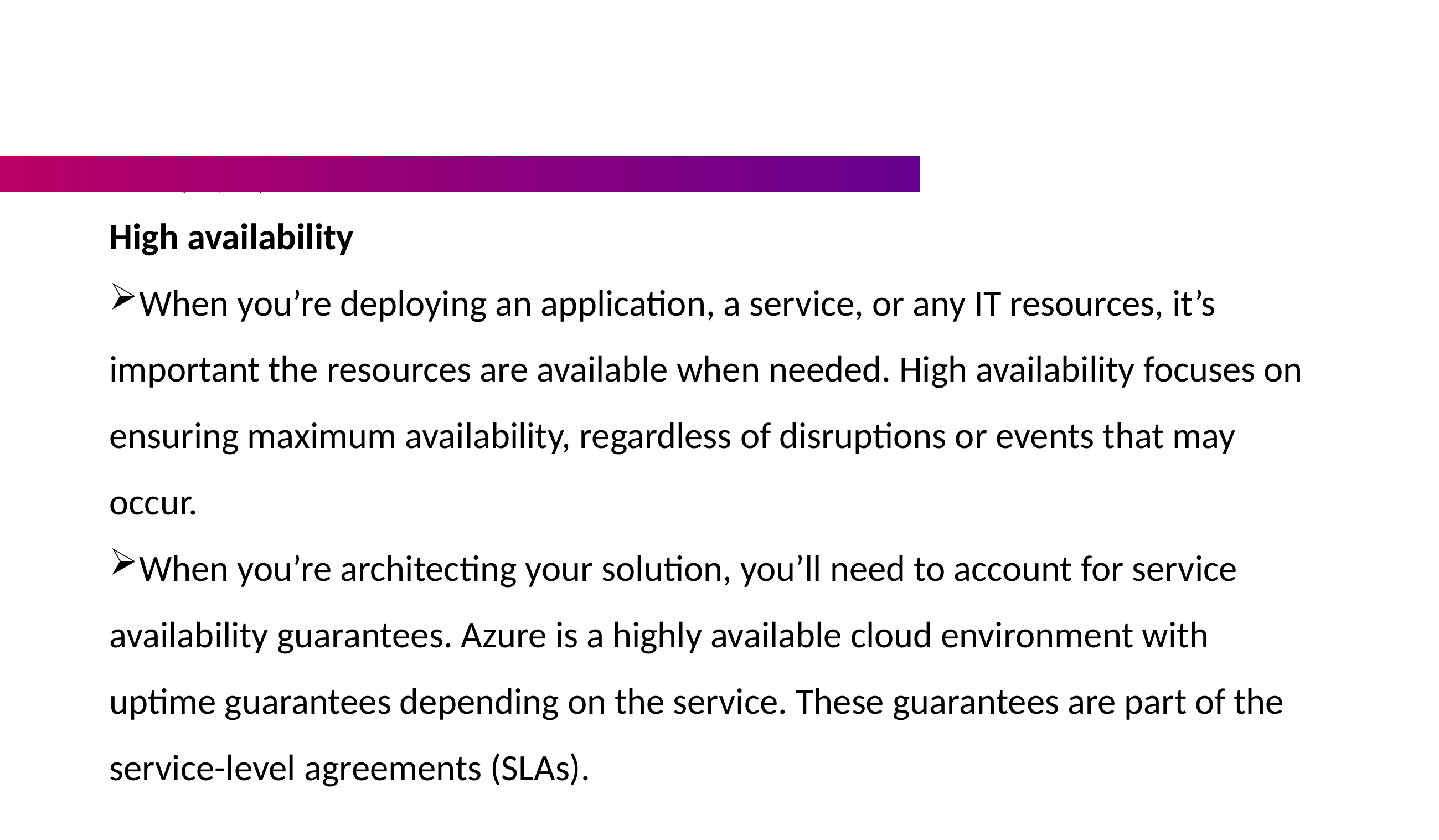

# Describe the benefits of high availability and scalability in the cloud
High availability
When you’re deploying an application, a service, or any IT resources, it’s important the resources are available when needed. High availability focuses on ensuring maximum availability, regardless of disruptions or events that may occur.
When you’re architecting your solution, you’ll need to account for service availability guarantees. Azure is a highly available cloud environment with uptime guarantees depending on the service. These guarantees are part of the service-level agreements (SLAs).